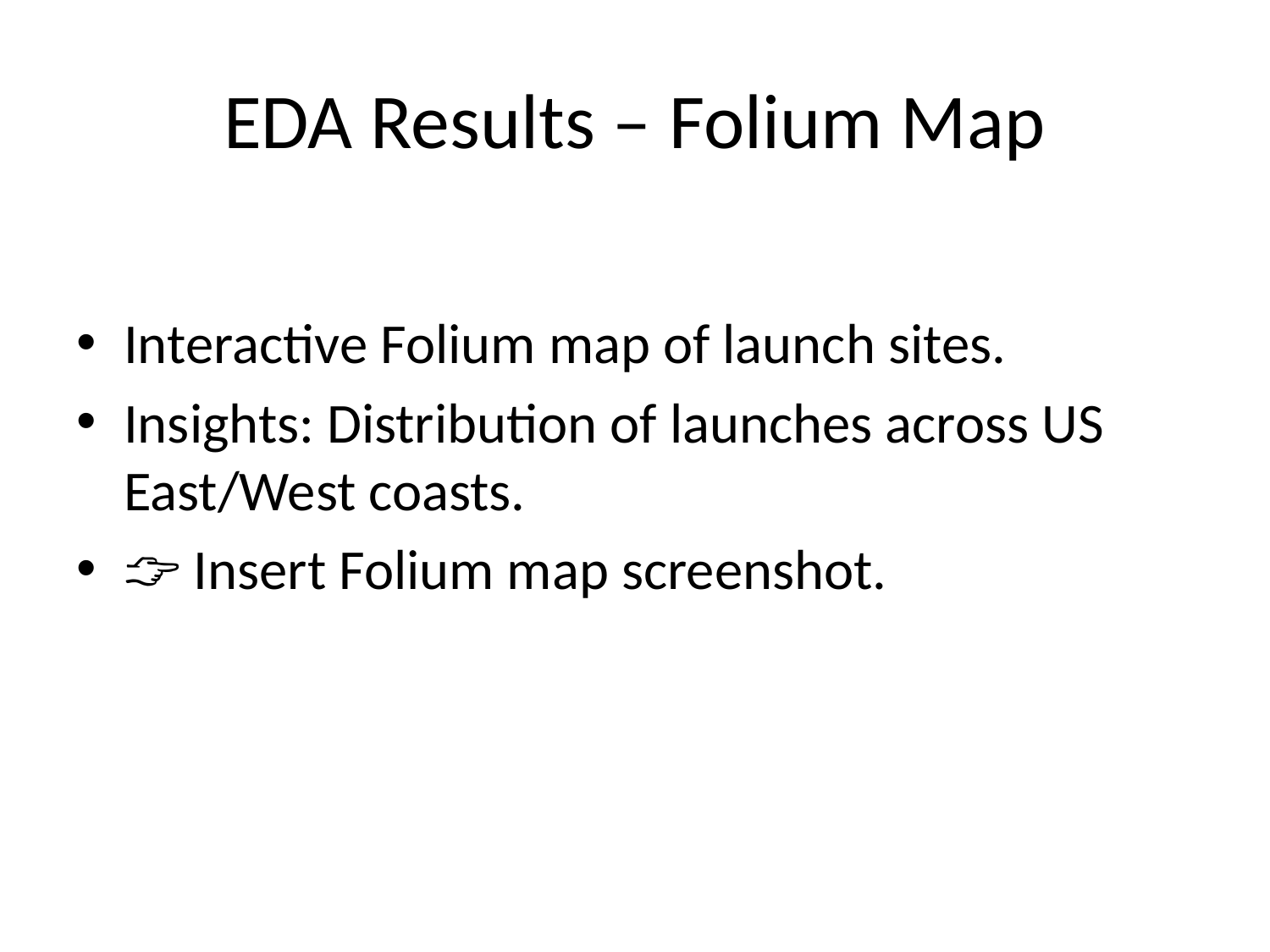

# EDA Results – Folium Map

Interactive Folium map of launch sites.
Insights: Distribution of launches across US East/West coasts.
👉 Insert Folium map screenshot.